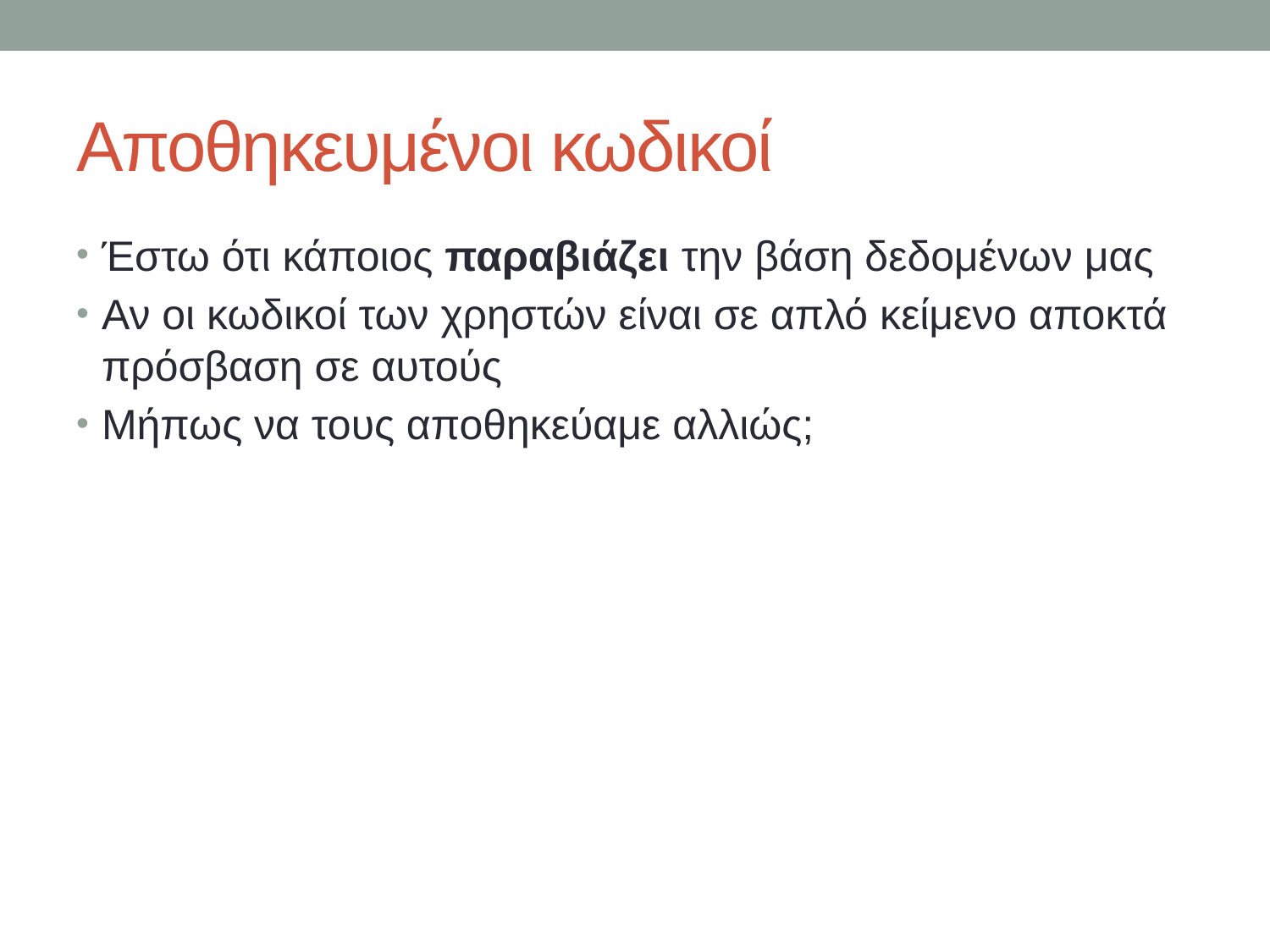

# Αποθηκευμένοι κωδικοί
Έστω ότι κάποιος παραβιάζει την βάση δεδομένων μας
Αν οι κωδικοί των χρηστών είναι σε απλό κείμενο αποκτά πρόσβαση σε αυτούς
Μήπως να τους αποθηκεύαμε αλλιώς;